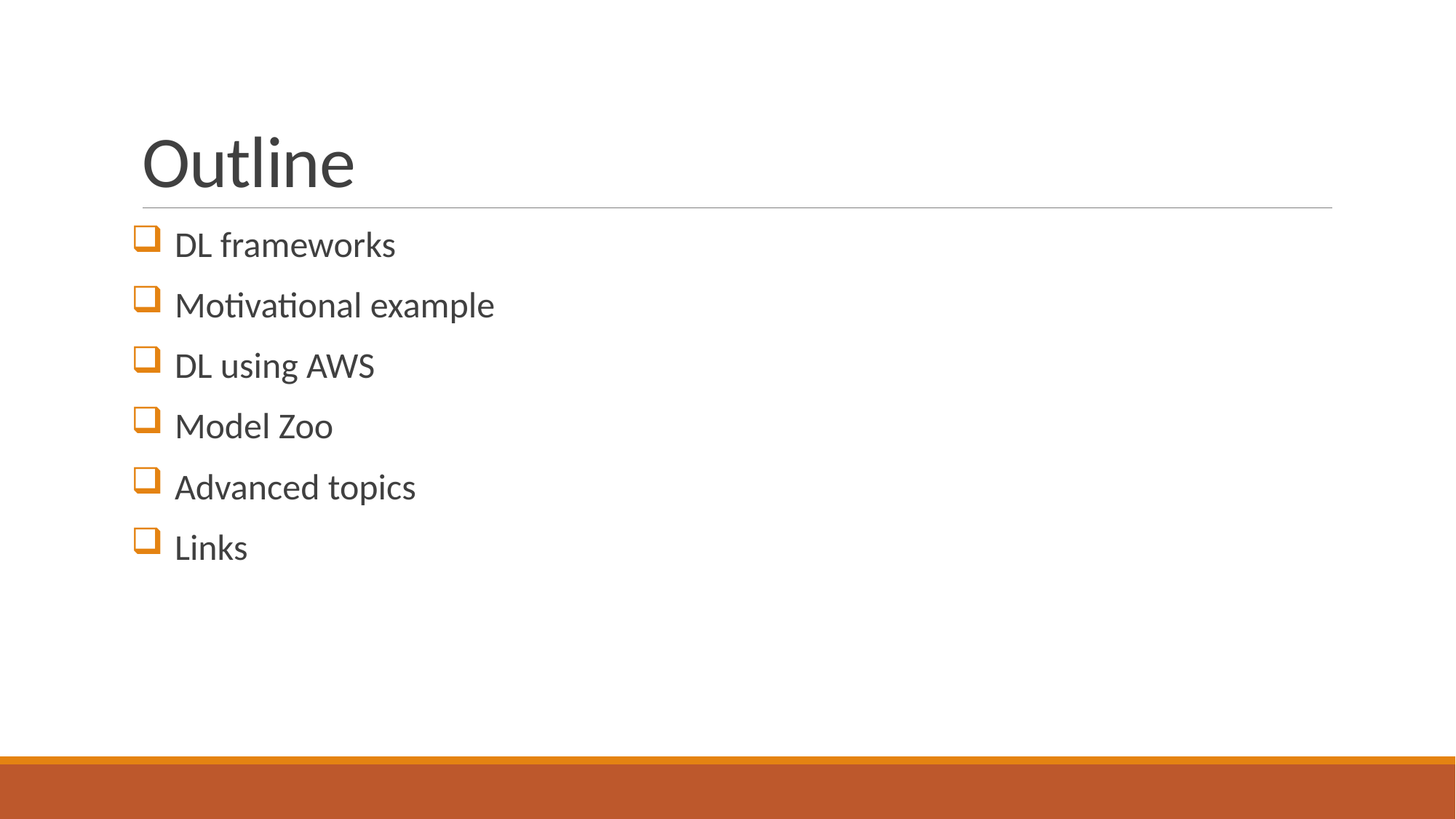

# Outline
DL frameworks
Motivational example
DL using AWS
Model Zoo
Advanced topics
Links